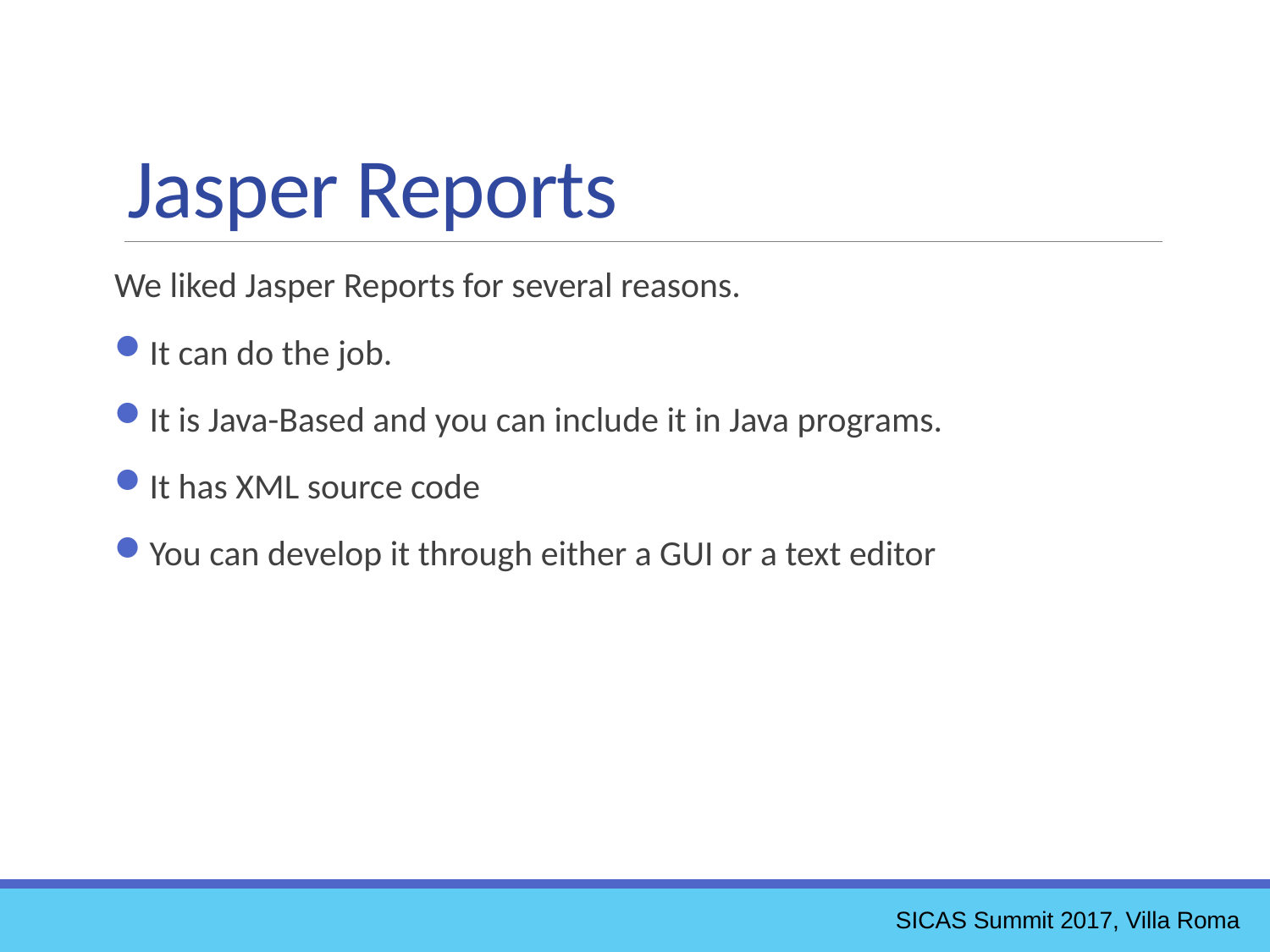

# Jasper Reports
We liked Jasper Reports for several reasons.
It can do the job.
It is Java-Based and you can include it in Java programs.
It has XML source code
You can develop it through either a GUI or a text editor

SICAS Summit 2017, Villa Roma